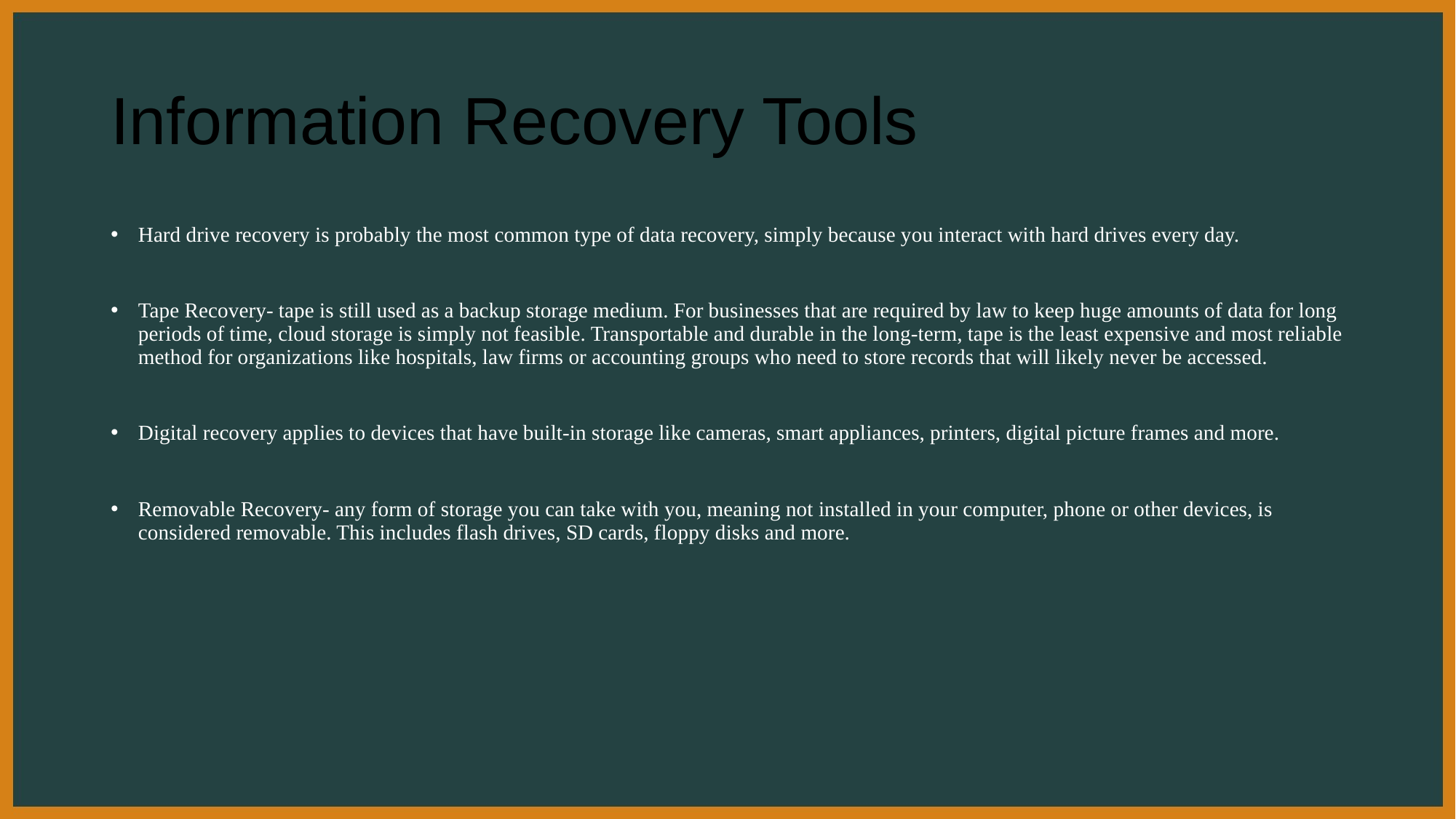

# Information Recovery Tools
Hard drive recovery is probably the most common type of data recovery, simply because you interact with hard drives every day.

Tape Recovery- tape is still used as a backup storage medium. For businesses that are required by law to keep huge amounts of data for long periods of time, cloud storage is simply not feasible. Transportable and durable in the long-term, tape is the least expensive and most reliable method for organizations like hospitals, law firms or accounting groups who need to store records that will likely never be accessed.

Digital recovery applies to devices that have built-in storage like cameras, smart appliances, printers, digital picture frames and more.

Removable Recovery- any form of storage you can take with you, meaning not installed in your computer, phone or other devices, is considered removable. This includes flash drives, SD cards, floppy disks and more.